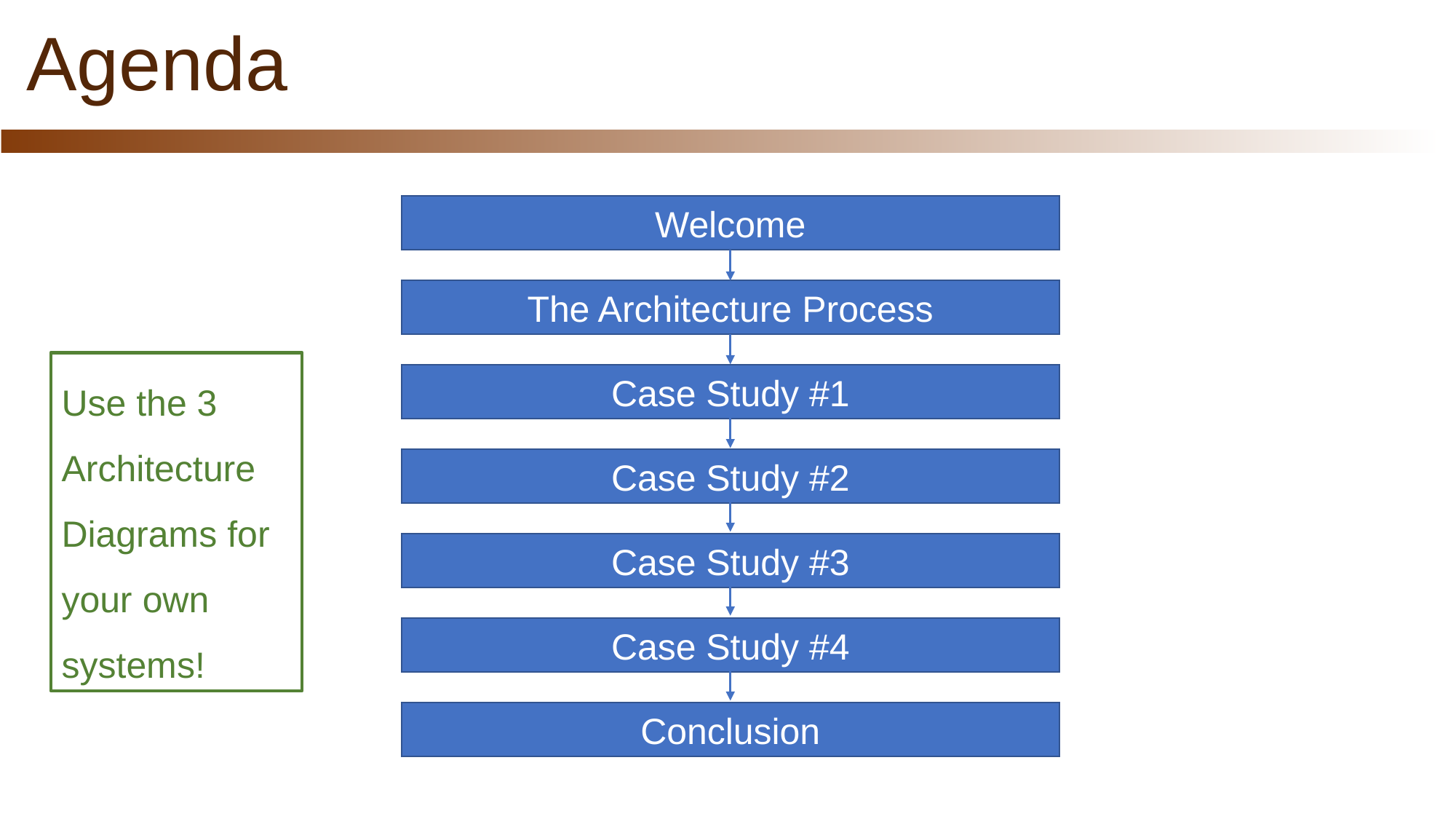

Agenda

Welcome
The Architecture Process
Use the 3 Architecture Diagrams for your own systems!
Case Study #1
Case Study #2
Case Study #3
Case Study #4
Conclusion